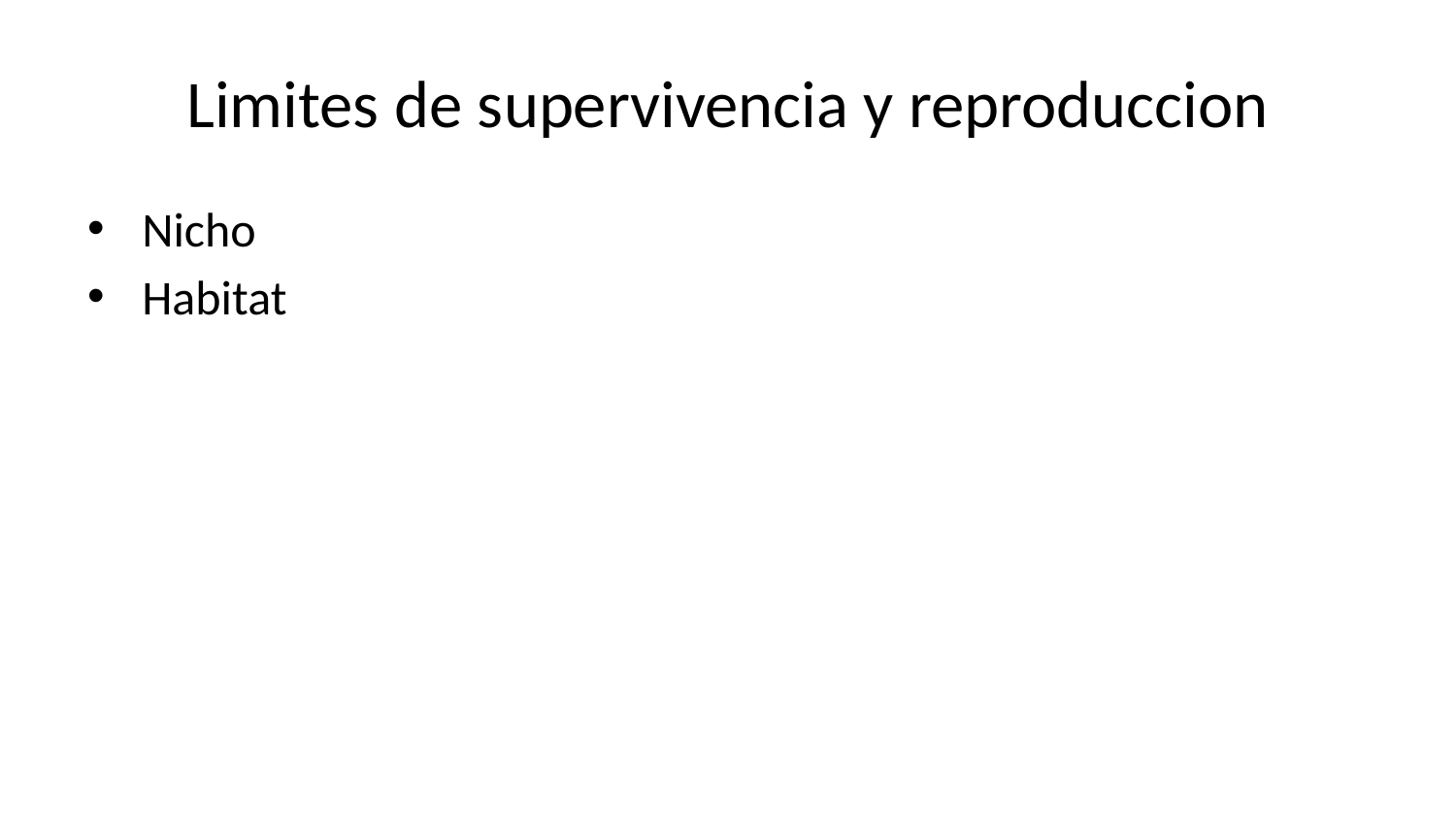

# Limites de supervivencia y reproduccion
Nicho
Habitat